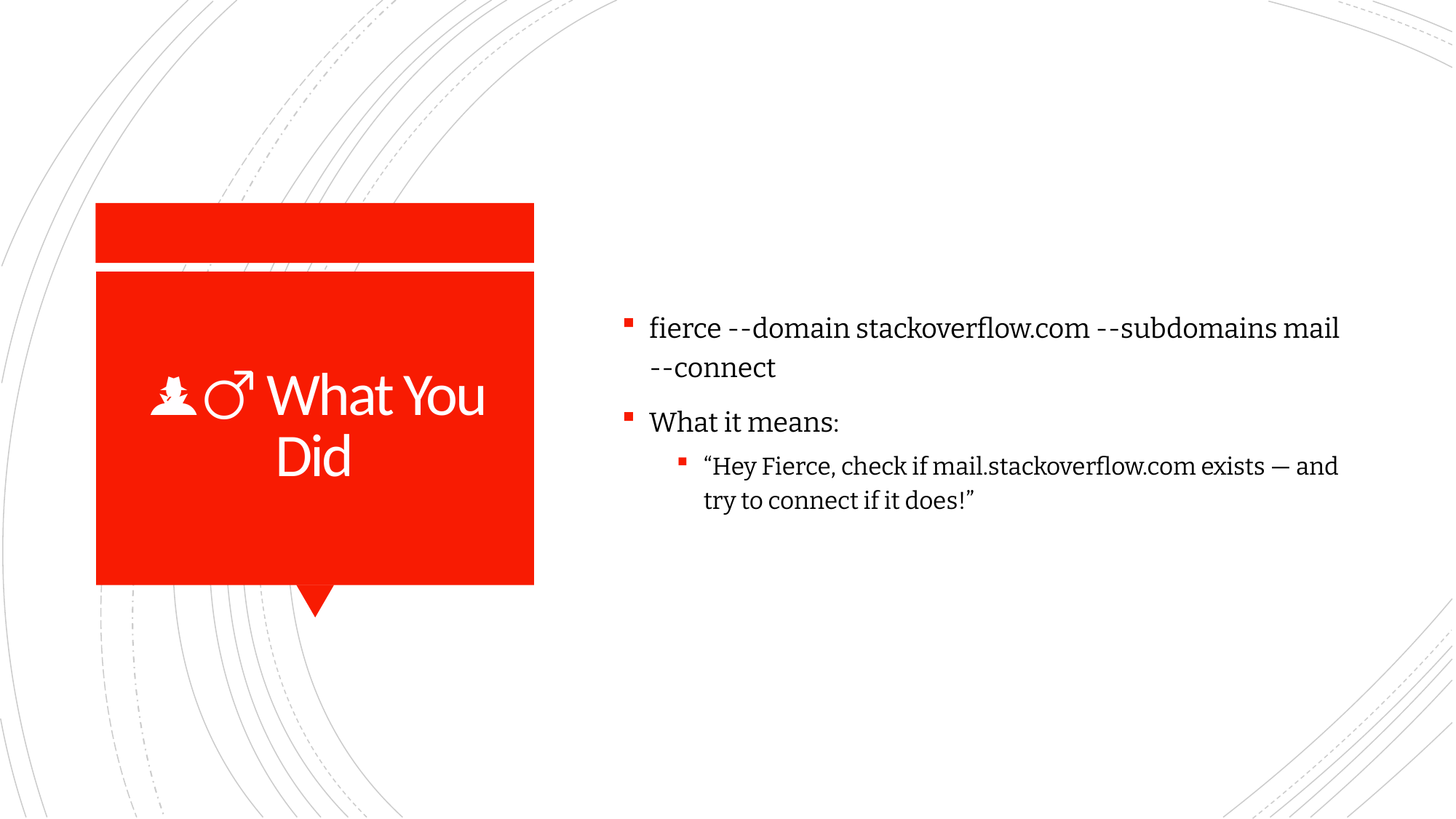

fierce --domain stackoverflow.com --subdomains mail --connect
What it means:
“Hey Fierce, check if mail.stackoverflow.com exists — and try to connect if it does!”
# 🕵️‍♂️ What You Did